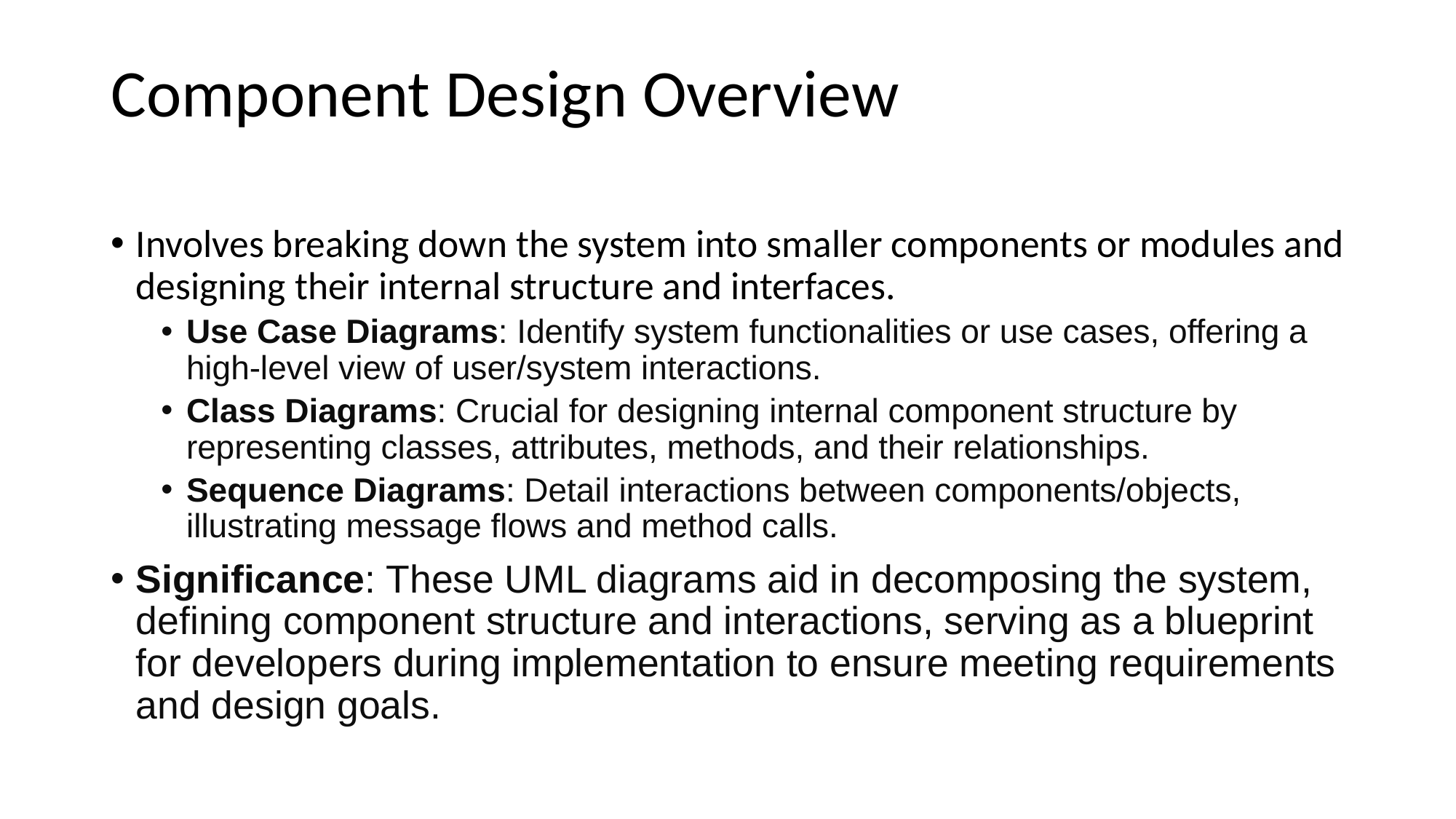

# Component Design Overview
Involves breaking down the system into smaller components or modules and designing their internal structure and interfaces.
Use Case Diagrams: Identify system functionalities or use cases, offering a high-level view of user/system interactions.
Class Diagrams: Crucial for designing internal component structure by representing classes, attributes, methods, and their relationships.
Sequence Diagrams: Detail interactions between components/objects, illustrating message flows and method calls.
Significance: These UML diagrams aid in decomposing the system, defining component structure and interactions, serving as a blueprint for developers during implementation to ensure meeting requirements and design goals.